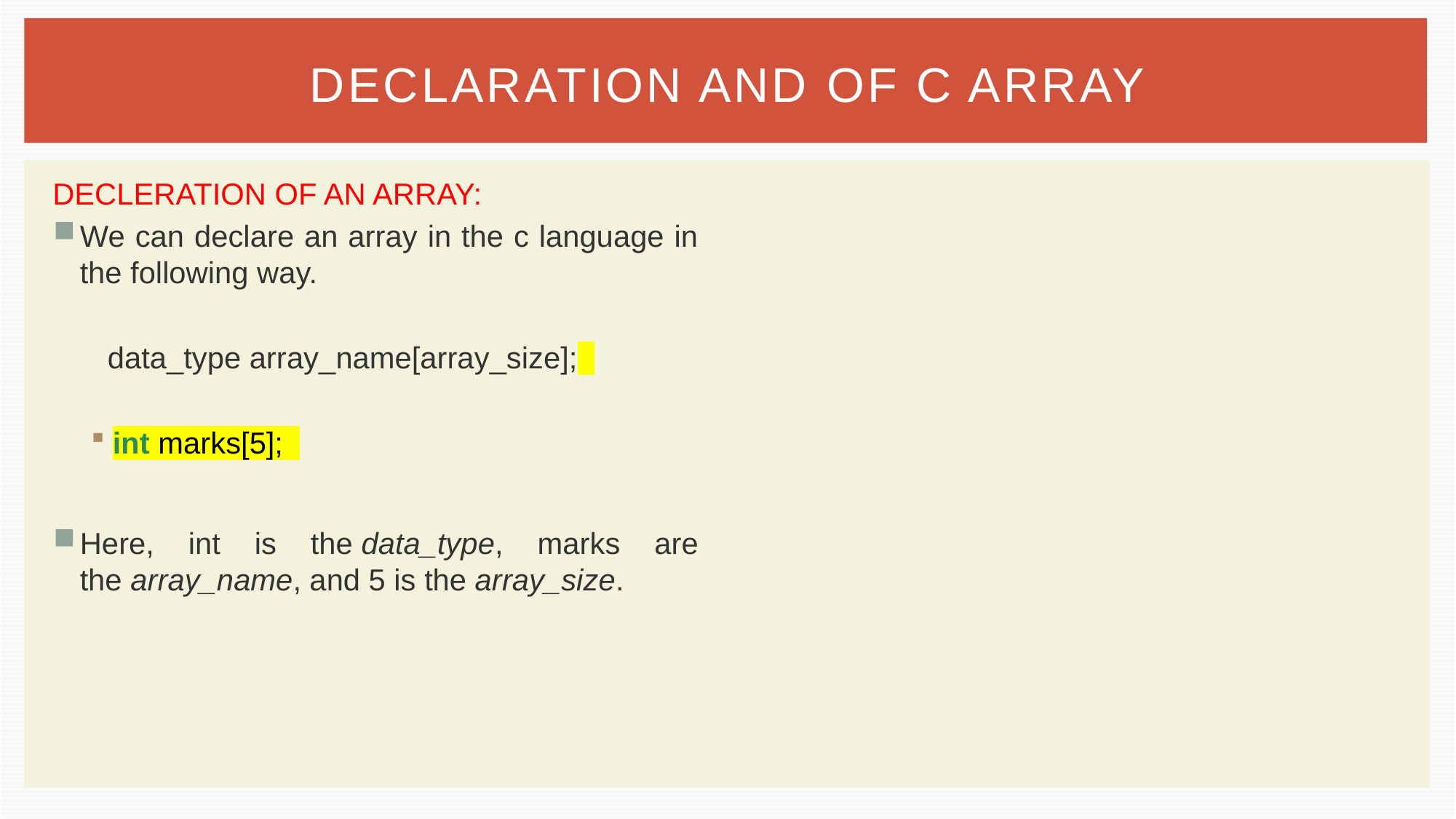

# Declaration and of C Array
DECLERATION OF AN ARRAY:
We can declare an array in the c language in the following way.

  data_type array_name[array_size];

int marks[5];

Here, int is the data_type, marks are the array_name, and 5 is the array_size.